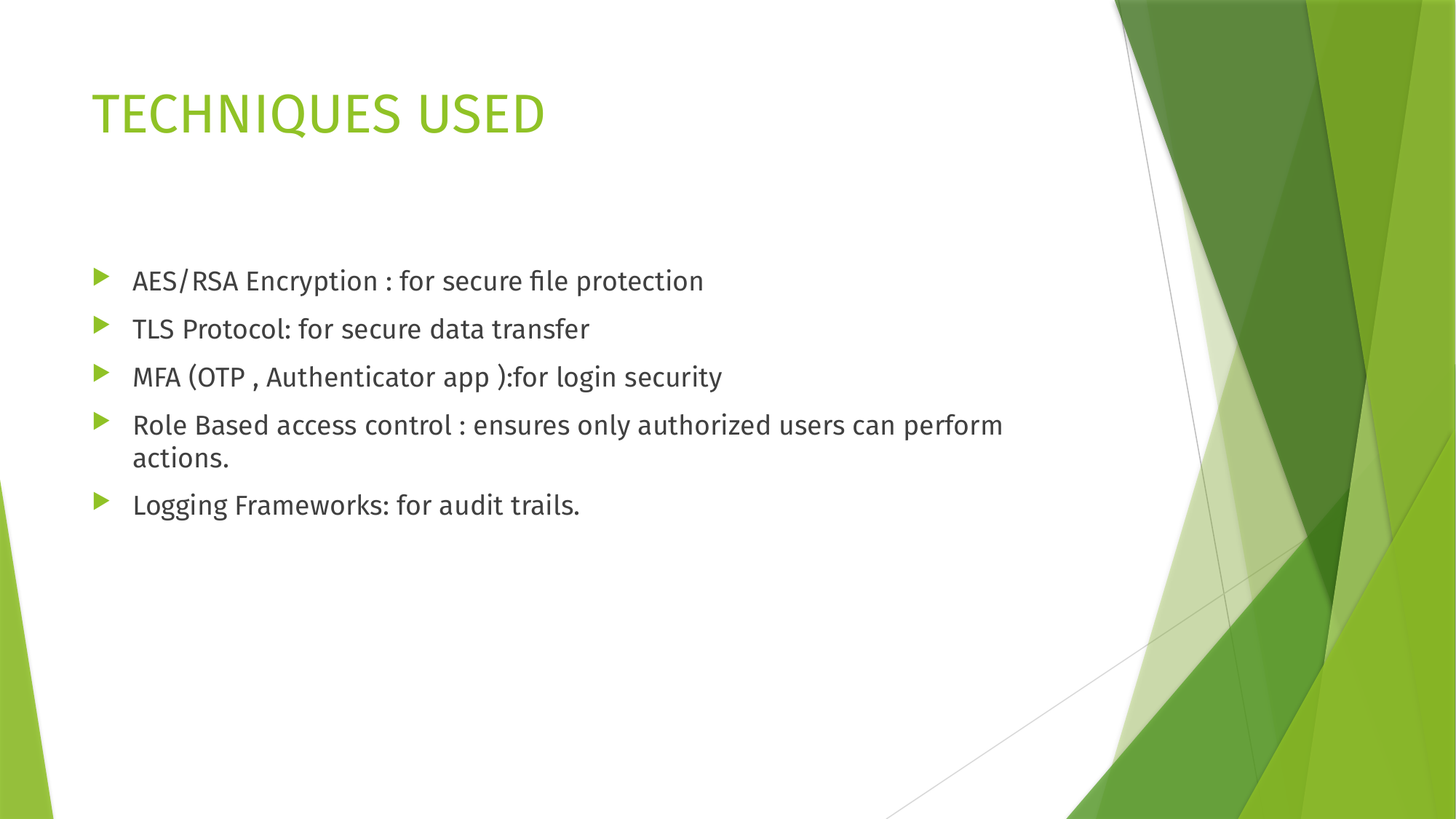

# TECHNIQUES USED
AES/RSA Encryption : for secure file protection
TLS Protocol: for secure data transfer
MFA (OTP , Authenticator app ):for login security
Role Based access control : ensures only authorized users can perform actions.
Logging Frameworks: for audit trails.